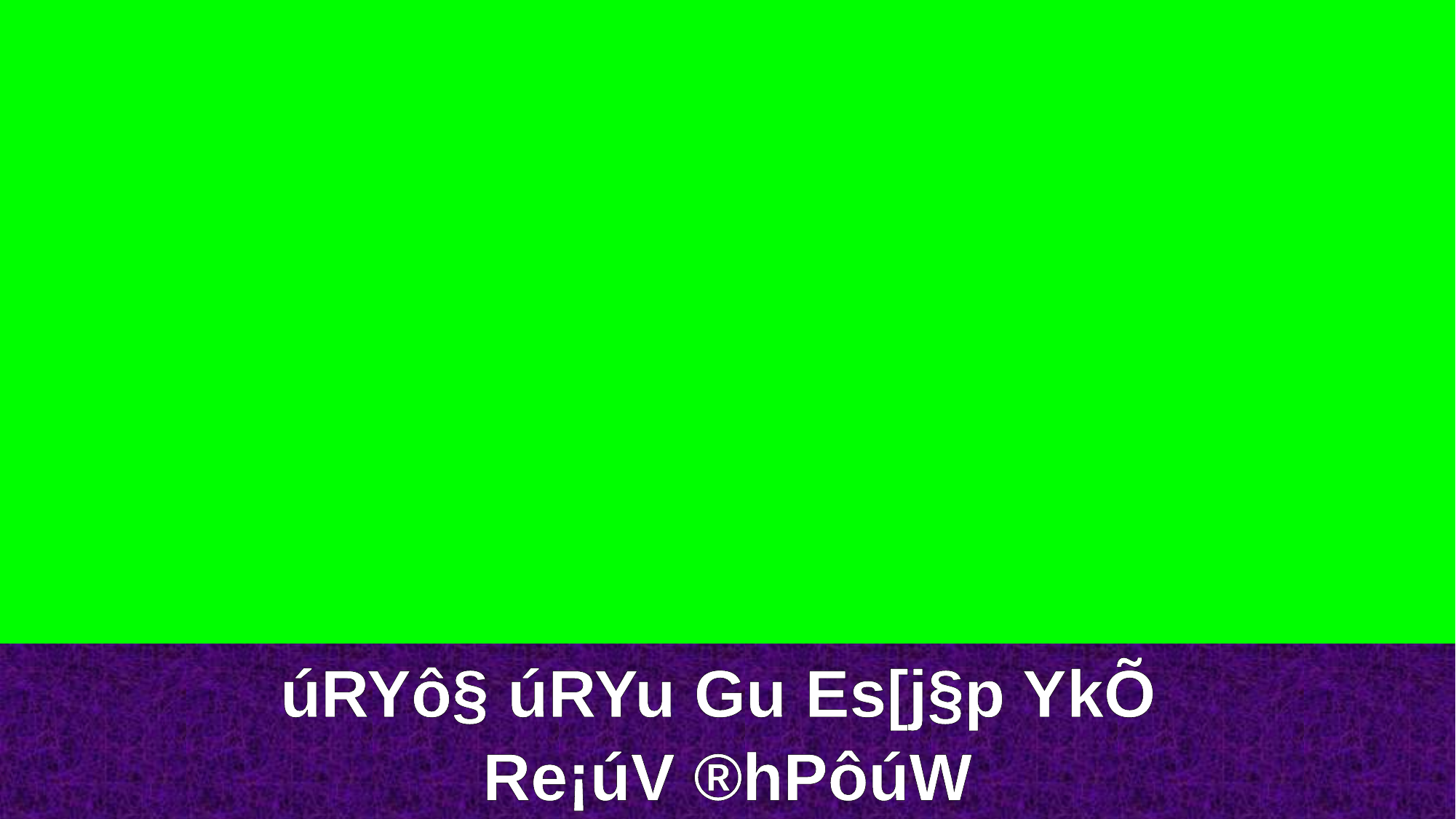

úRYô§ úRYu Gu Es[j§p YkÕ
Re¡úV ®hPôúW